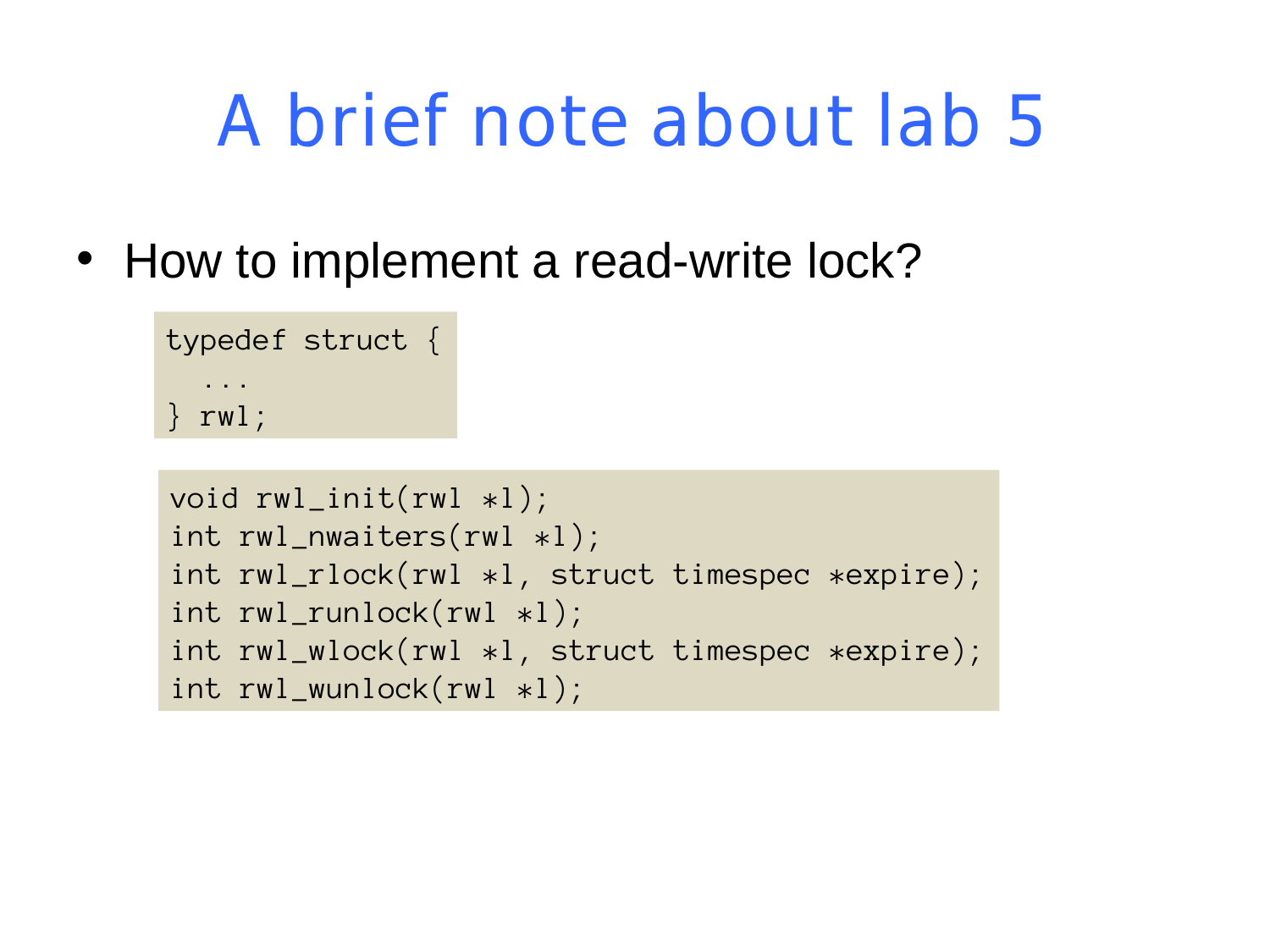

# A brief note about lab 5
How to implement a read-write lock?
typedef struct {
  ...
} rwl;
void rwl_init(rwl *l);
int rwl_nwaiters(rwl *l);
int rwl_rlock(rwl *l, struct timespec *expire);
int rwl_runlock(rwl *l);
int rwl_wlock(rwl *l, struct timespec *expire);
int rwl_wunlock(rwl *l);